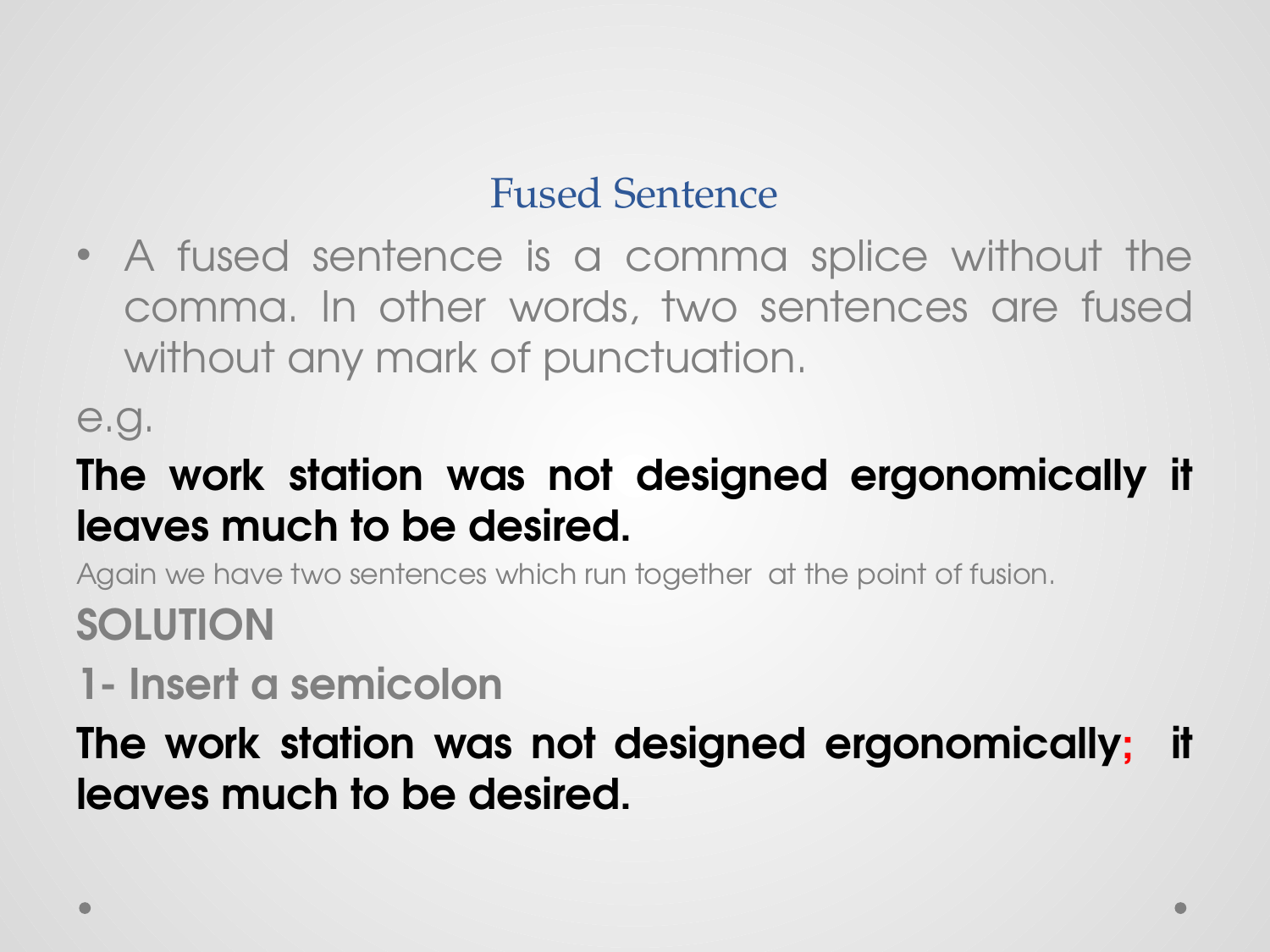

# Fused Sentence
A fused sentence is a comma splice without the comma. In other words, two sentences are fused without any mark of punctuation.
e.g.
The work station was not designed ergonomically it leaves much to be desired.
Again we have two sentences which run together  at the point of fusion.
SOLUTION
1- Insert a semicolon
The work station was not designed ergonomically;  it leaves much to be desired.